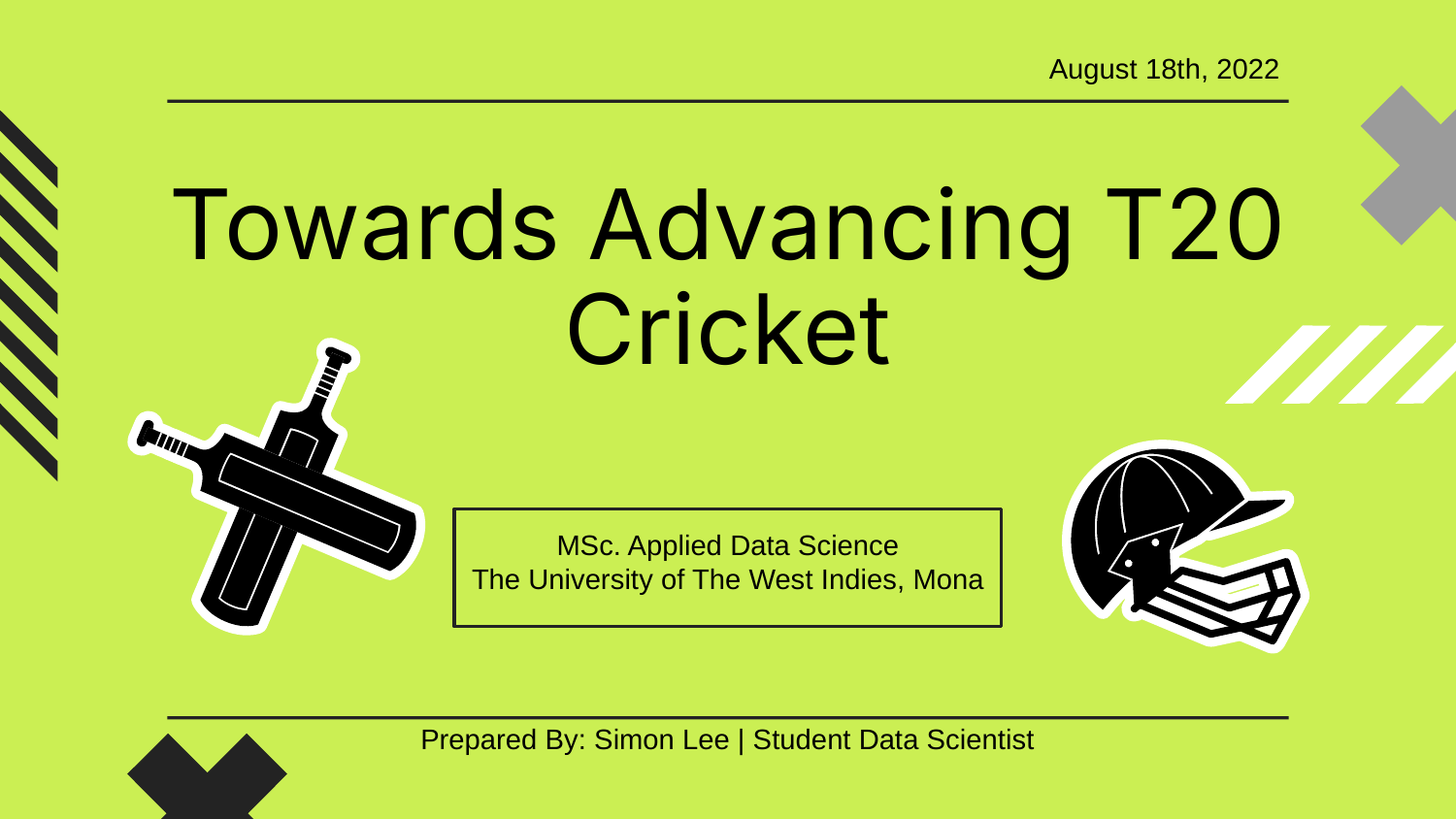

August 18th, 2022
# Towards Advancing T20 Cricket

MSc. Applied Data Science
The University of The West Indies, Mona
Prepared By: Simon Lee | Student Data Scientist